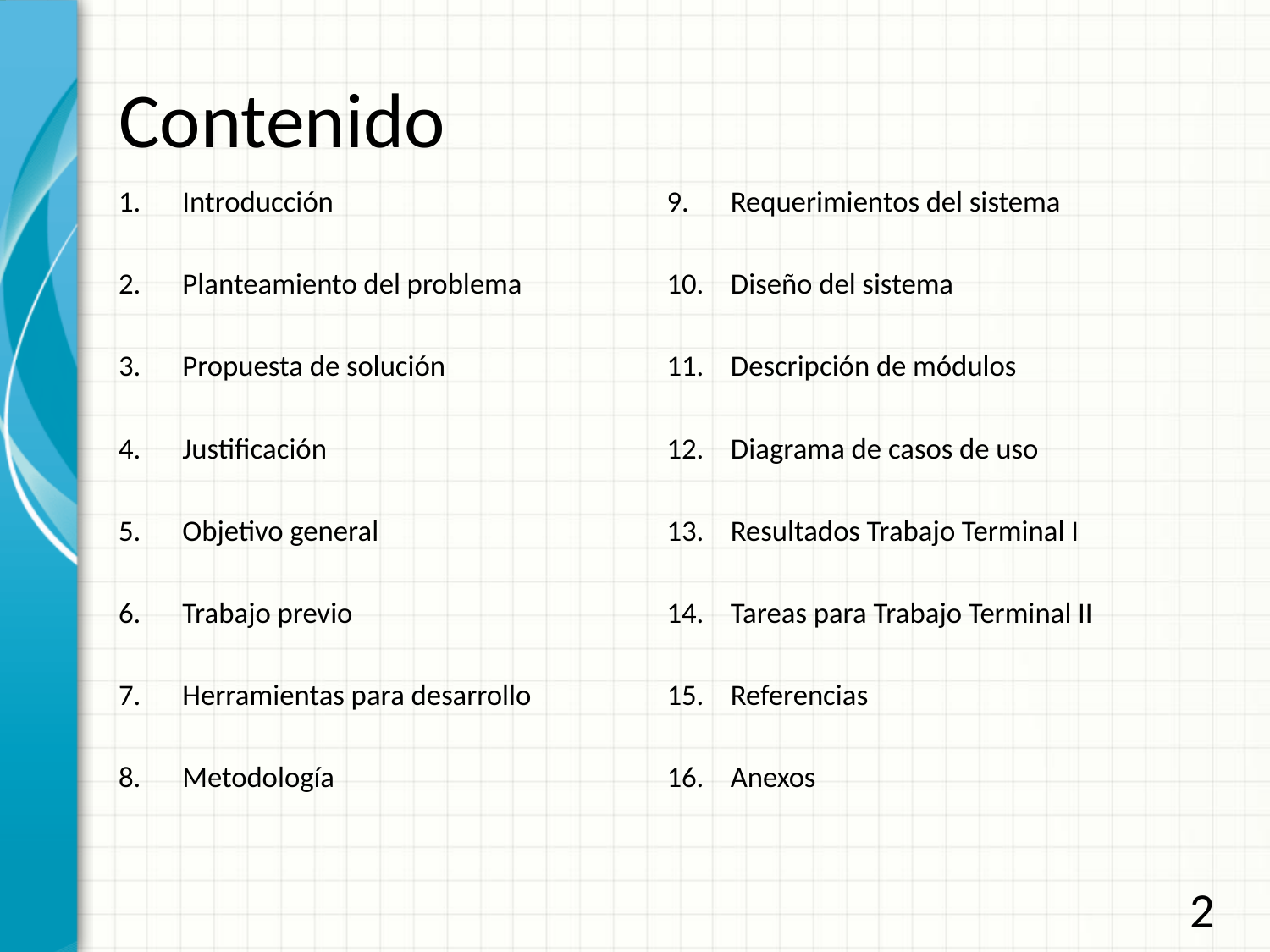

# Contenido
Introducción

Planteamiento del problema

Propuesta de solución

Justificación

Objetivo general

Trabajo previo

Herramientas para desarrollo

Metodología

Requerimientos del sistema

Diseño del sistema

Descripción de módulos

Diagrama de casos de uso

Resultados Trabajo Terminal I

Tareas para Trabajo Terminal II

Referencias

Anexos

2